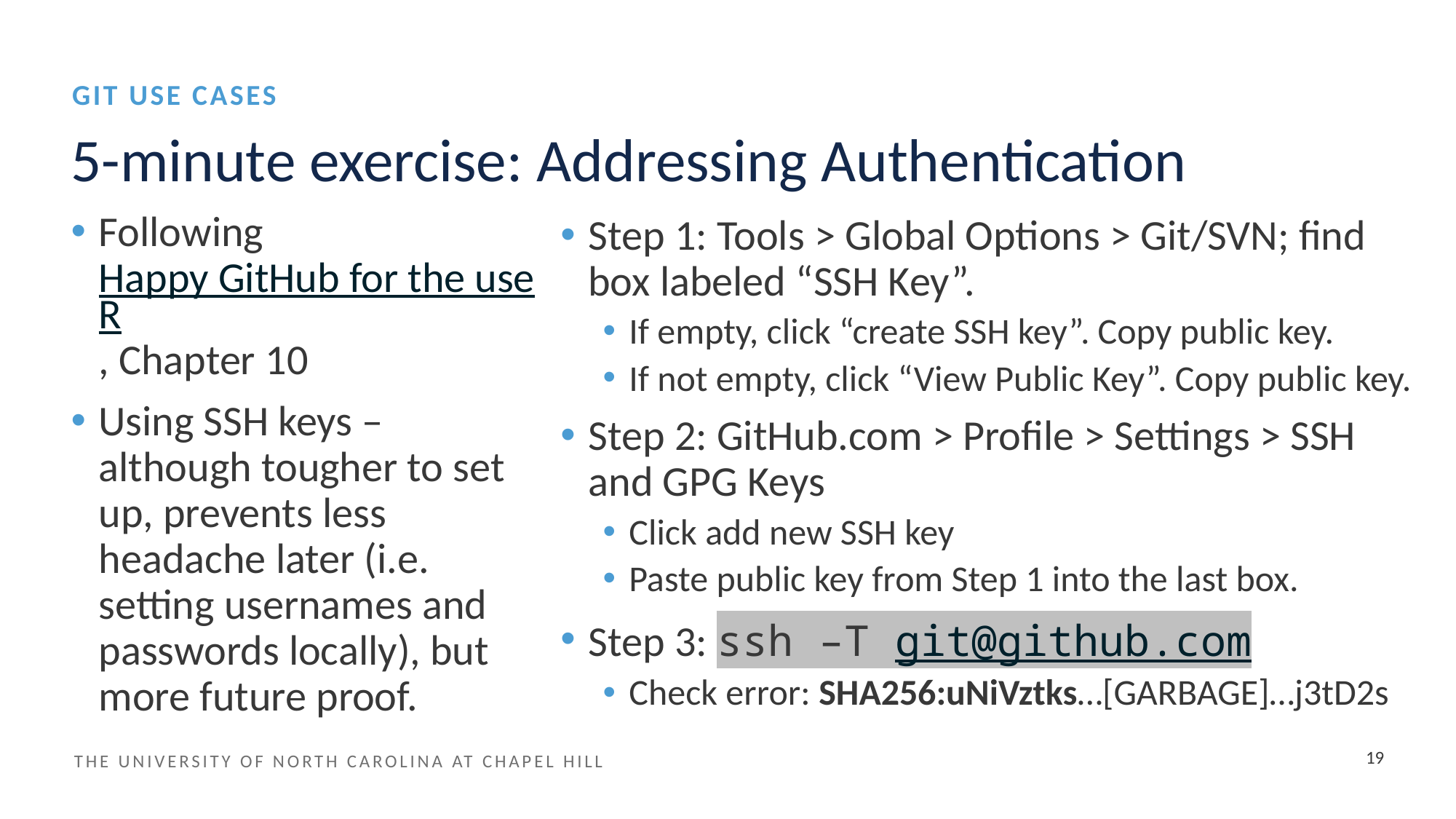

Git USE CASES
# 5-minute exercise: Addressing Authentication
Following Happy GitHub for the useR, Chapter 10
Using SSH keys – although tougher to set up, prevents less headache later (i.e. setting usernames and passwords locally), but more future proof.

Step 1: Tools > Global Options > Git/SVN; find box labeled “SSH Key”.
If empty, click “create SSH key”. Copy public key.
If not empty, click “View Public Key”. Copy public key.
Step 2: GitHub.com > Profile > Settings > SSH and GPG Keys
Click add new SSH key
Paste public key from Step 1 into the last box.
Step 3: ssh –T git@github.com
Check error: SHA256:uNiVztks…[GARBAGE]…j3tD2s

19